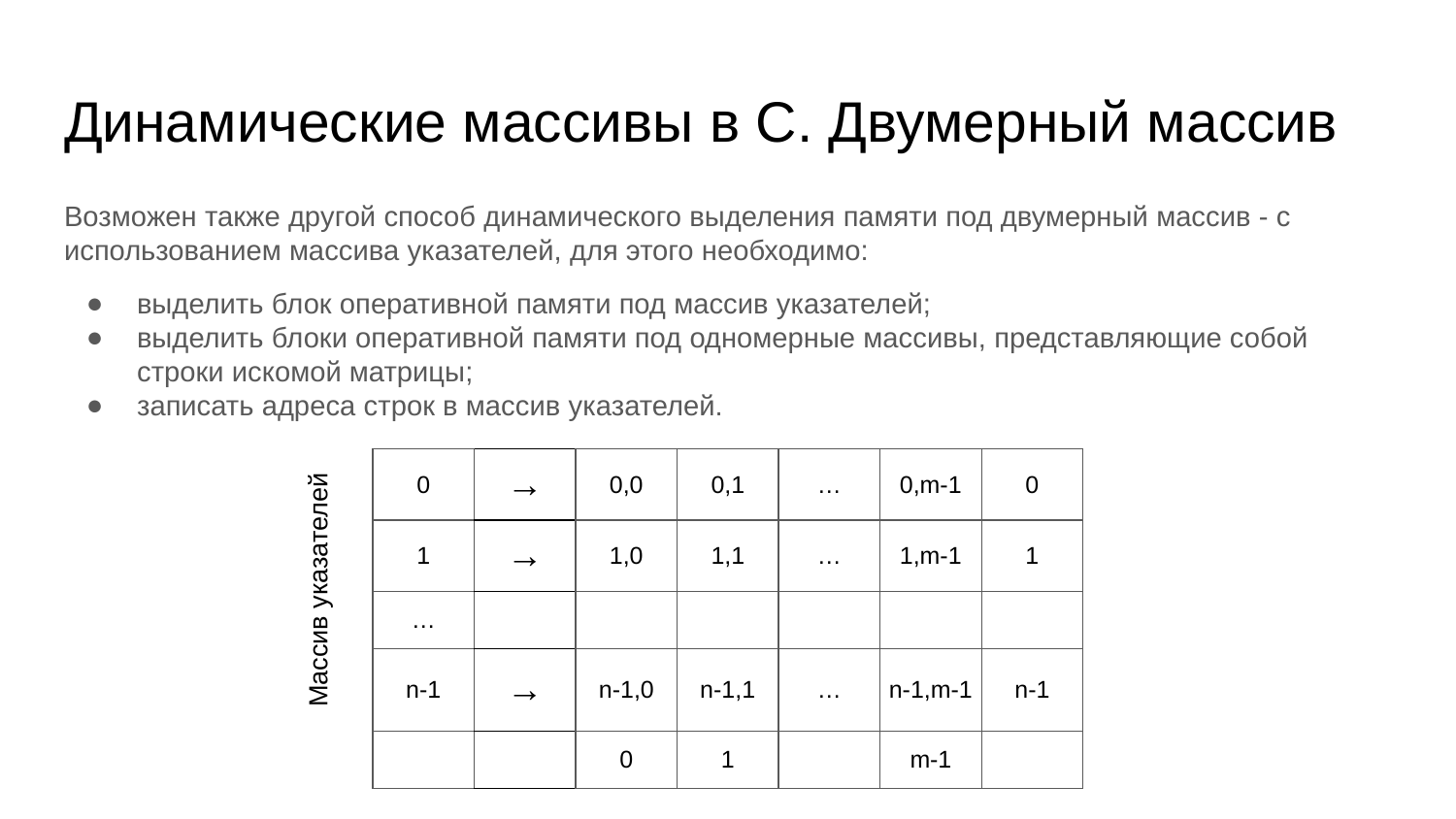

# Динамические массивы в C. Двумерный массив
Возможен также другой способ динамического выделения памяти под двумерный массив - с использованием массива указателей, для этого необходимо:
выделить блок оперативной памяти под массив указателей;
выделить блоки оперативной памяти под одномерные массивы, представляющие собой строки искомой матрицы;
записать адреса строк в массив указателей.
| 0 | → | 0,0 | 0,1 | … | 0,m-1 | 0 |
| --- | --- | --- | --- | --- | --- | --- |
| 1 | → | 1,0 | 1,1 | … | 1,m-1 | 1 |
| … |  |  |  |  |  |  |
| n-1 | → | n-1,0 | n-1,1 | … | n-1,m-1 | n-1 |
|  |  | 0 | 1 |  | m-1 |  |
Массив указателей